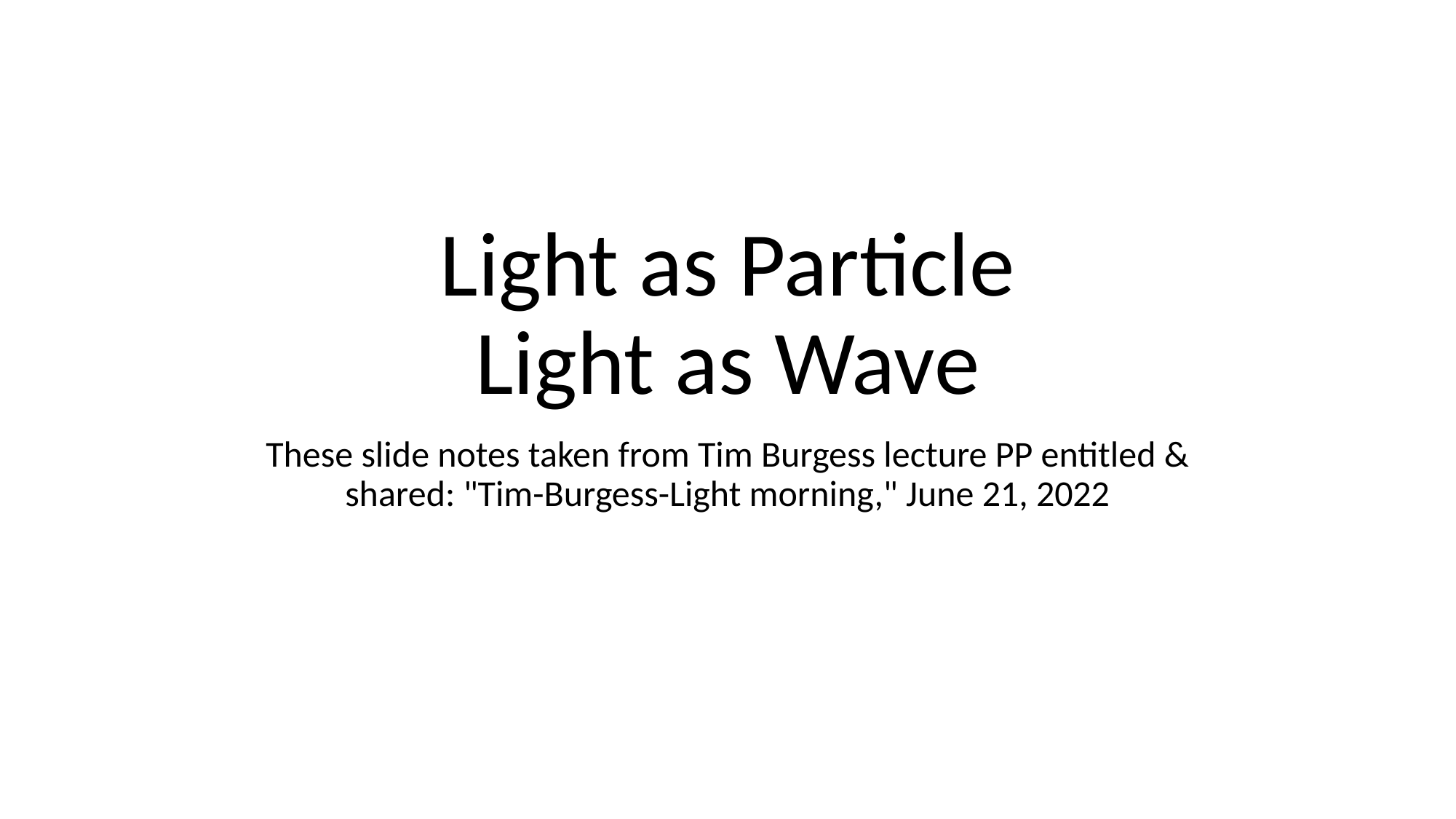

# Light as Particle Light as Wave
These slide notes taken from Tim Burgess lecture PP entitled & shared: "Tim-Burgess-Light morning," June 21, 2022